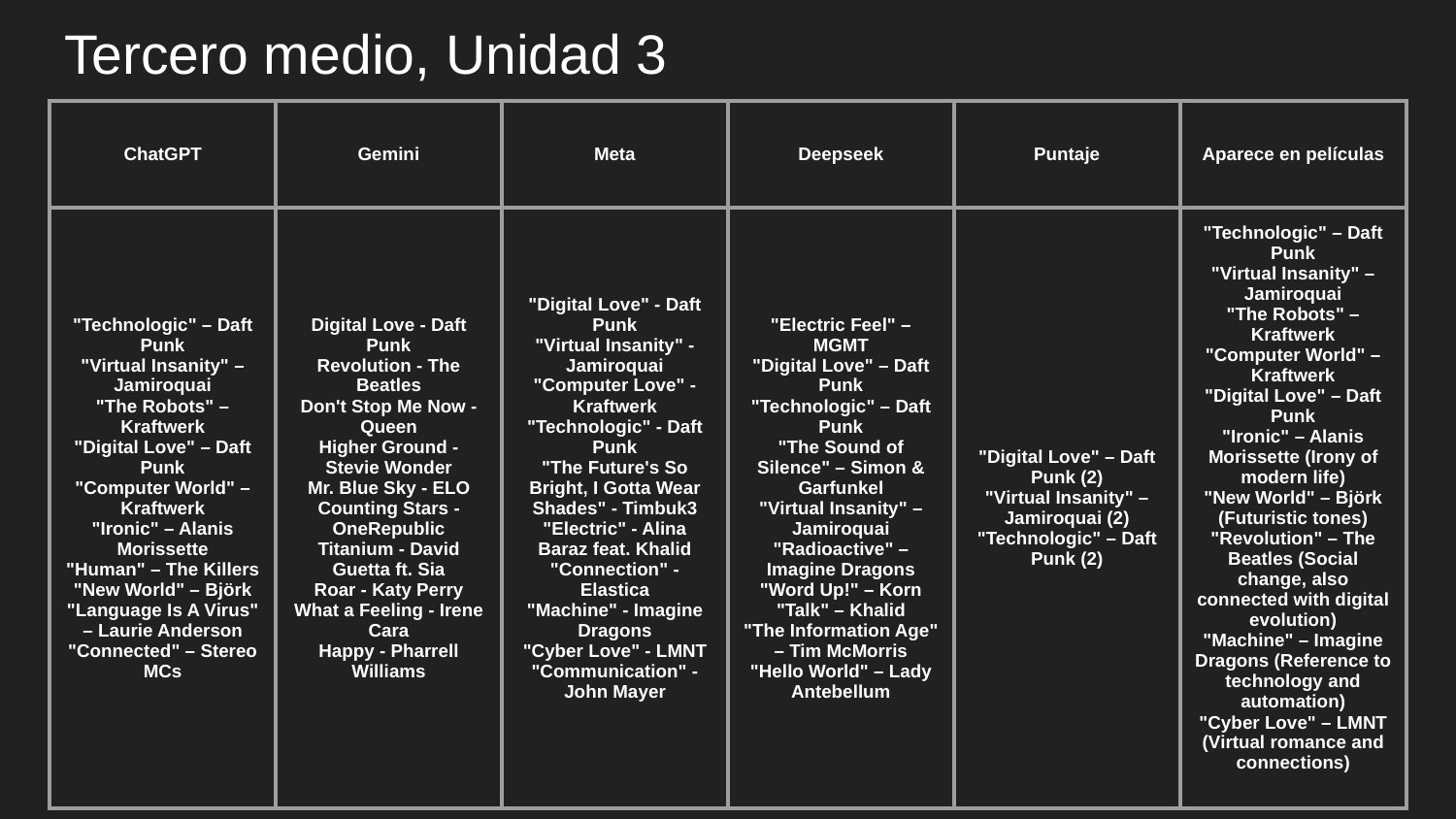

# Tercero medio, Unidad 3
| ChatGPT | Gemini | Meta | Deepseek | Puntaje | Aparece en películas |
| --- | --- | --- | --- | --- | --- |
| "Technologic" – Daft Punk "Virtual Insanity" – Jamiroquai "The Robots" – Kraftwerk "Digital Love" – Daft Punk "Computer World" – Kraftwerk "Ironic" – Alanis Morissette "Human" – The Killers "New World" – Björk "Language Is A Virus" – Laurie Anderson "Connected" – Stereo MCs | Digital Love - Daft Punk Revolution - The Beatles Don't Stop Me Now - Queen Higher Ground - Stevie Wonder Mr. Blue Sky - ELO Counting Stars - OneRepublic Titanium - David Guetta ft. Sia Roar - Katy Perry What a Feeling - Irene Cara Happy - Pharrell Williams | "Digital Love" - Daft Punk "Virtual Insanity" - Jamiroquai "Computer Love" - Kraftwerk "Technologic" - Daft Punk "The Future's So Bright, I Gotta Wear Shades" - Timbuk3 "Electric" - Alina Baraz feat. Khalid "Connection" - Elastica "Machine" - Imagine Dragons "Cyber Love" - LMNT "Communication" - John Mayer | "Electric Feel" – MGMT "Digital Love" – Daft Punk "Technologic" – Daft Punk "The Sound of Silence" – Simon & Garfunkel "Virtual Insanity" – Jamiroquai "Radioactive" – Imagine Dragons "Word Up!" – Korn "Talk" – Khalid "The Information Age" – Tim McMorris "Hello World" – Lady Antebellum | "Digital Love" – Daft Punk (2) "Virtual Insanity" – Jamiroquai (2) "Technologic" – Daft Punk (2) | "Technologic" – Daft Punk "Virtual Insanity" – Jamiroquai "The Robots" – Kraftwerk "Computer World" – Kraftwerk "Digital Love" – Daft Punk "Ironic" – Alanis Morissette (Irony of modern life) "New World" – Björk (Futuristic tones) "Revolution" – The Beatles (Social change, also connected with digital evolution) "Machine" – Imagine Dragons (Reference to technology and automation) "Cyber Love" – LMNT (Virtual romance and connections) |